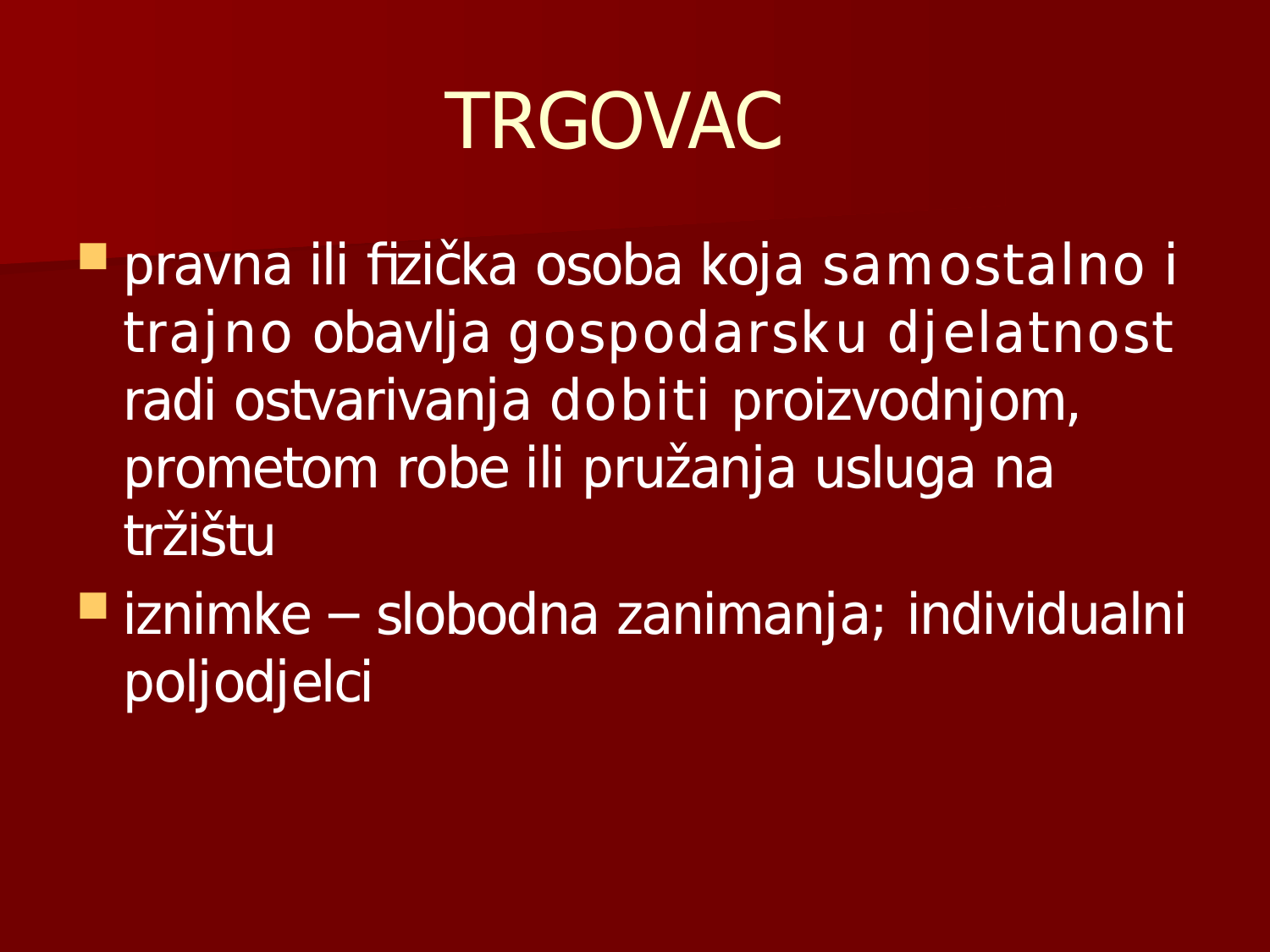

# TRGOVAC
pravna ili fizička osoba koja samostalno i trajno obavlja gospodarsku djelatnost radi ostvarivanja dobiti proizvodnjom, prometom robe ili pružanja usluga na tržištu
iznimke – slobodna zanimanja; individualni poljodjelci